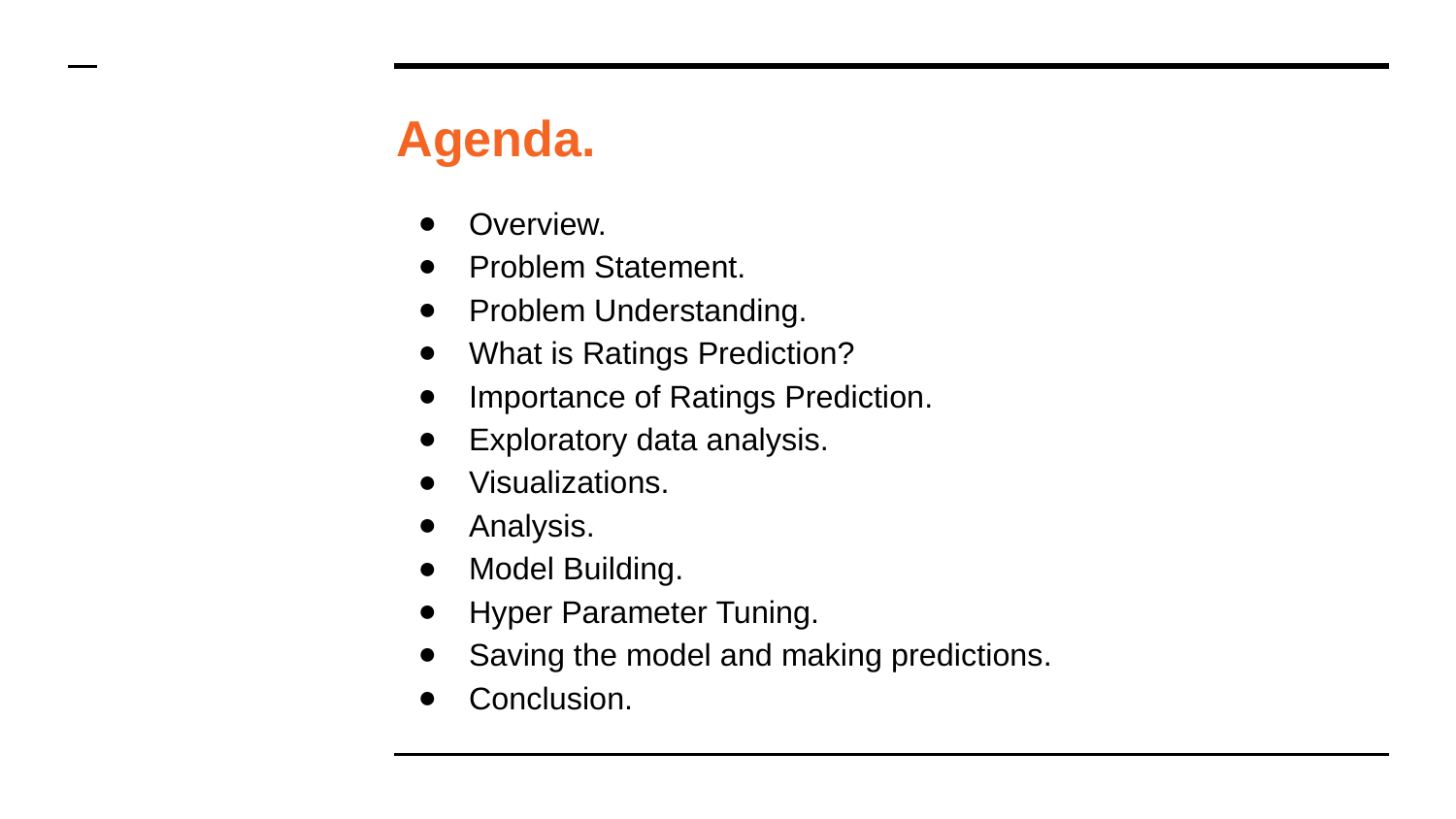

# Agenda.
Overview.
Problem Statement.
Problem Understanding.
What is Ratings Prediction?
Importance of Ratings Prediction.
Exploratory data analysis.
Visualizations.
Analysis.
Model Building.
Hyper Parameter Tuning.
Saving the model and making predictions.
Conclusion.